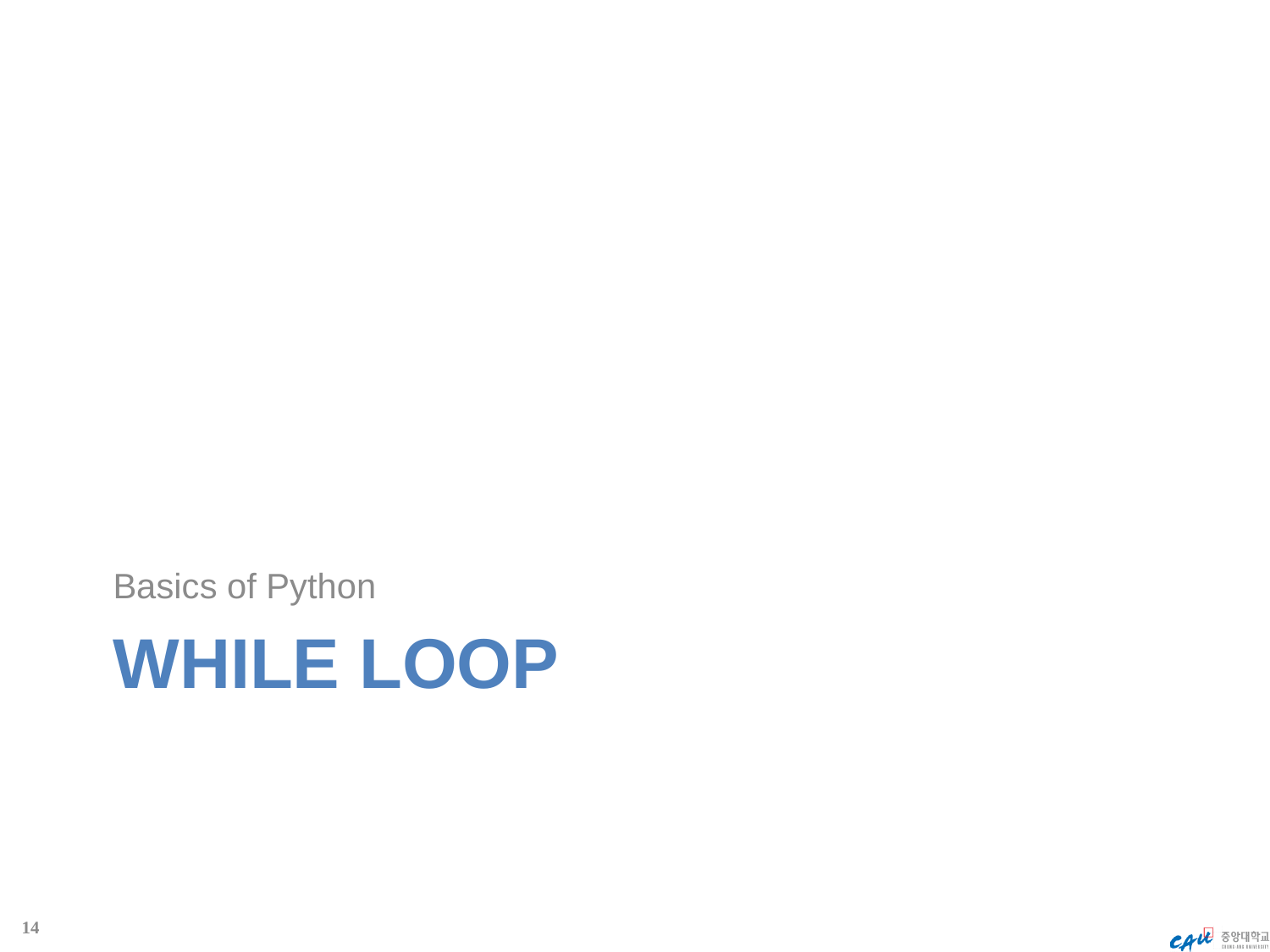

Basics of Python
# while loop
14